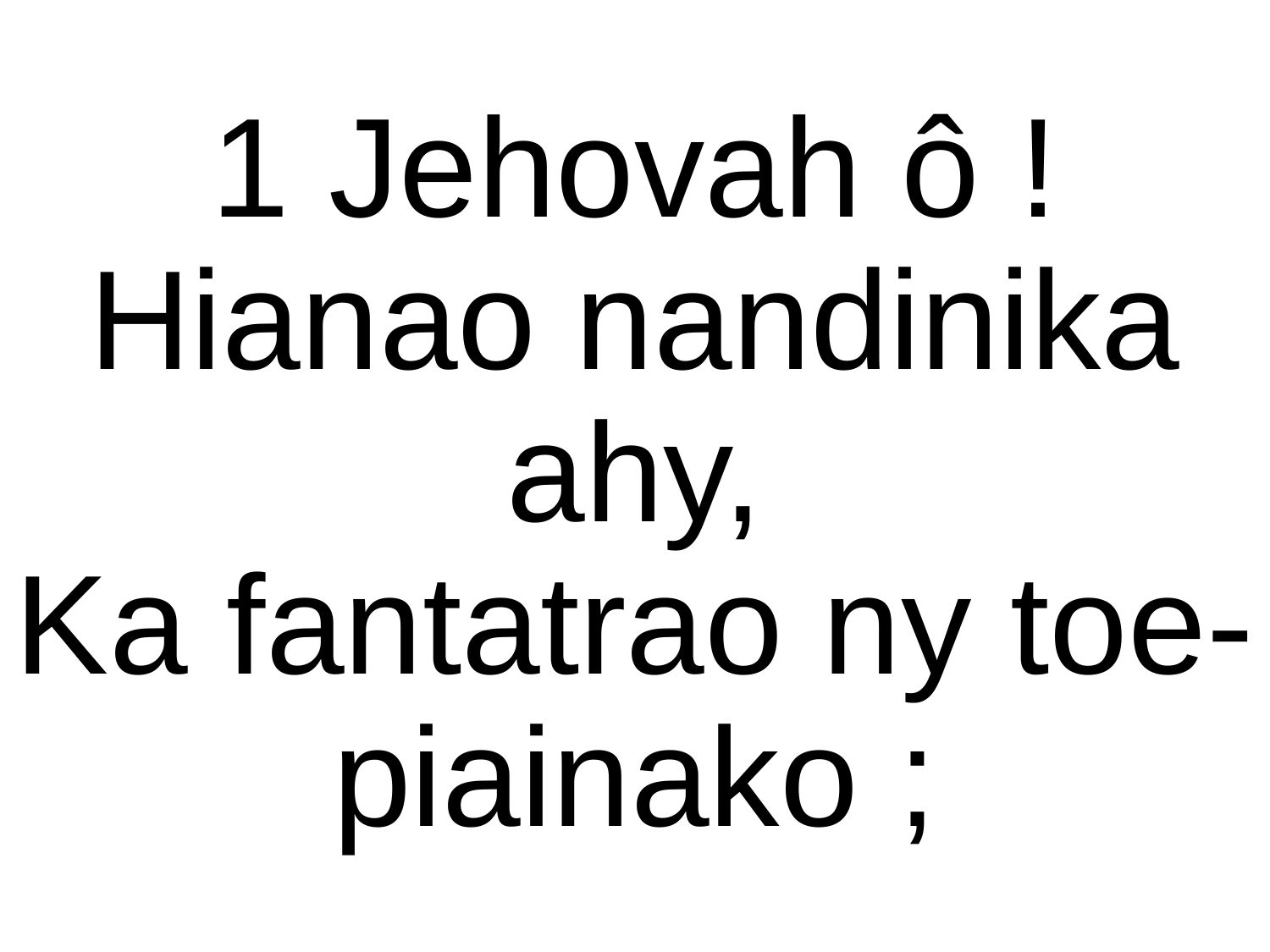

1 Jehovah ô ! Hianao nandinika ahy,
Ka fantatrao ny toe-piainako ;